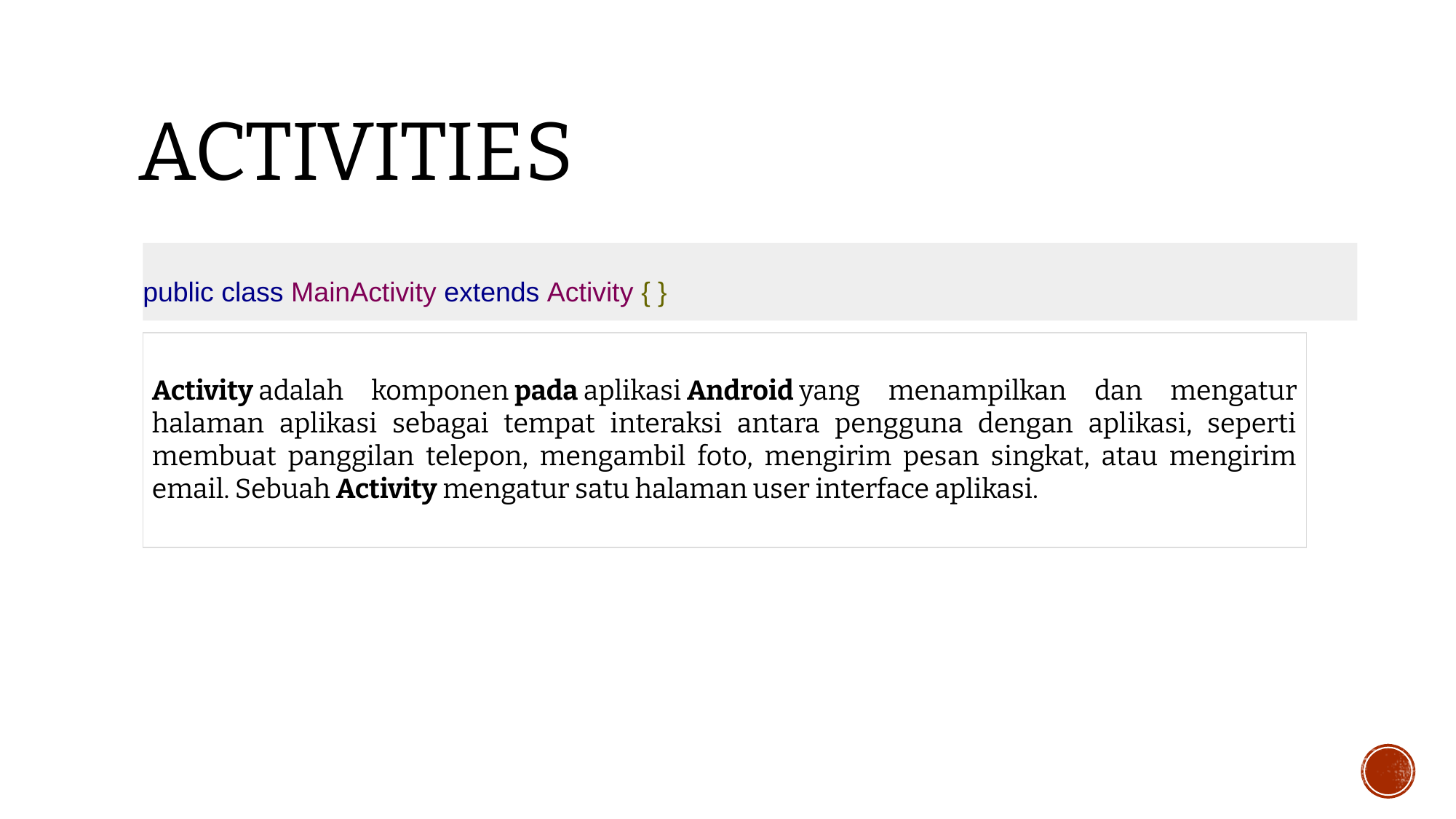

# Activities
public class MainActivity extends Activity { }
| Activity adalah komponen pada aplikasi Android yang menampilkan dan mengatur halaman aplikasi sebagai tempat interaksi antara pengguna dengan aplikasi, seperti membuat panggilan telepon, mengambil foto, mengirim pesan singkat, atau mengirim email. Sebuah Activity mengatur satu halaman user interface aplikasi. |
| --- |